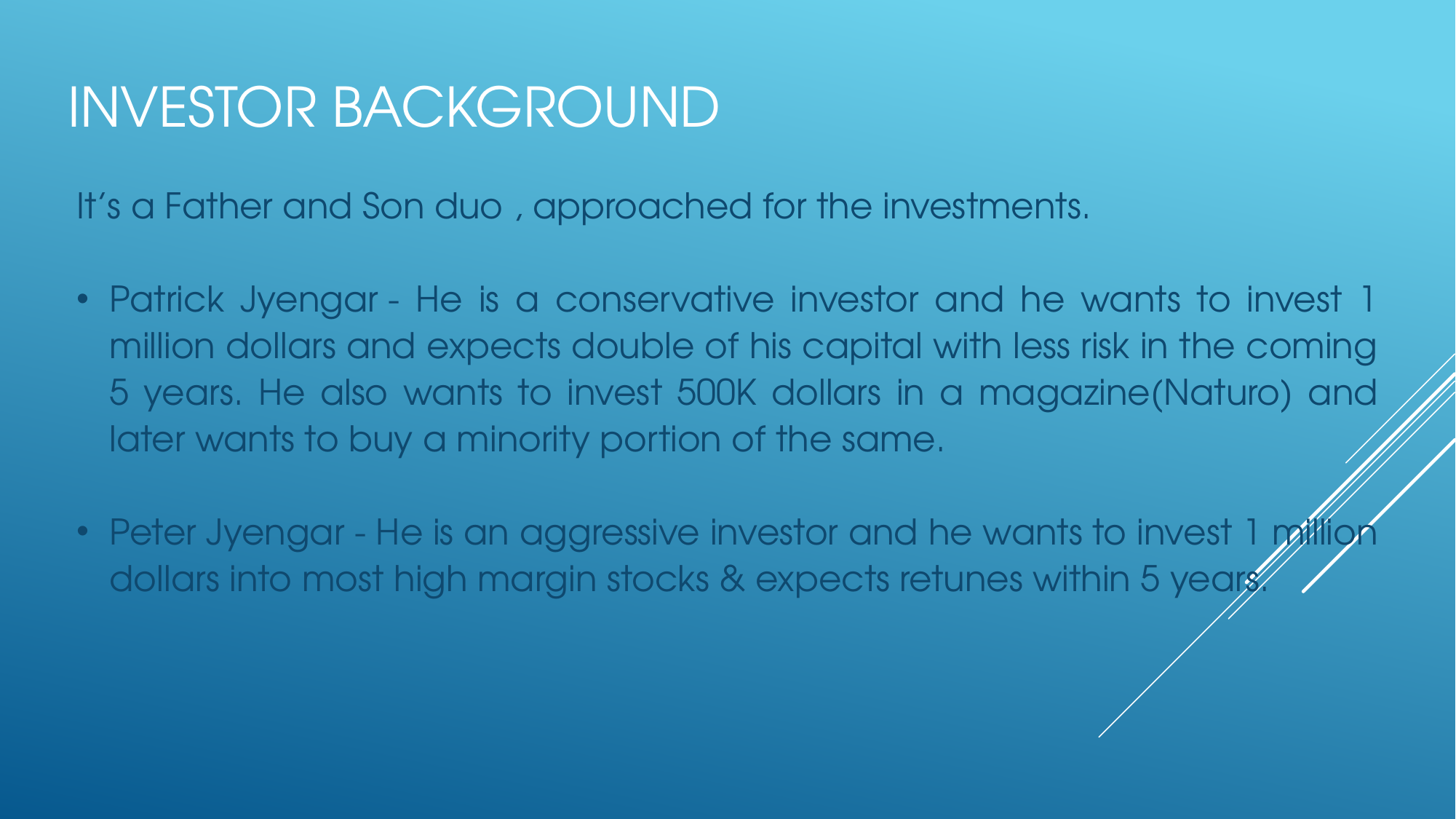

# Investor Background
It’s a Father and Son duo , approached for the investments.

Patrick Jyengar - He is a conservative investor and he wants to invest 1 million dollars and expects double of his capital with less risk in the coming 5 years. He also wants to invest 500K dollars in a magazine(Naturo) and later wants to buy a minority portion of the same.

Peter Jyengar - He is an aggressive investor and he wants to invest 1 million dollars into most high margin stocks & expects retunes within 5 years.